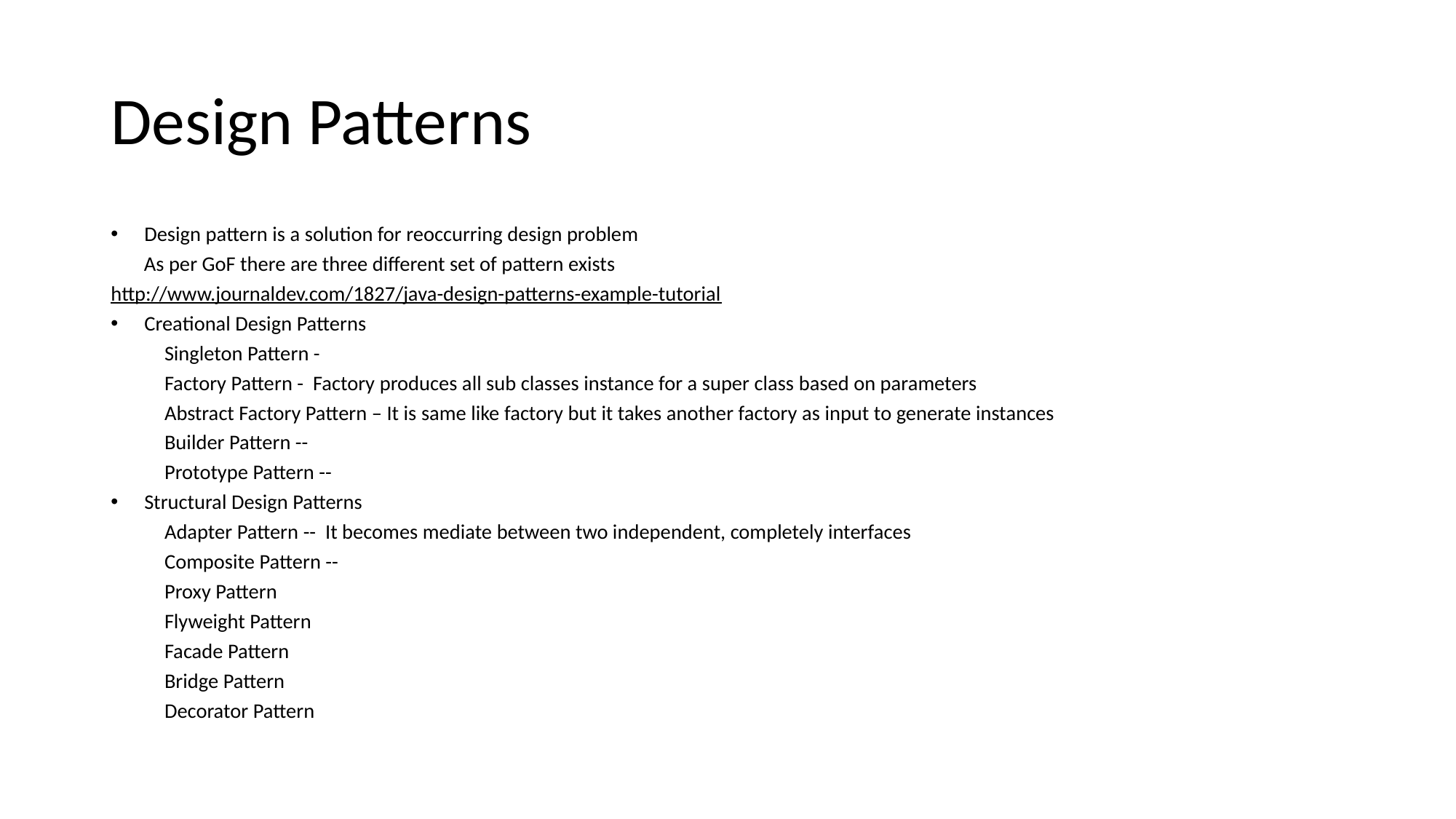

# Design Patterns
Design pattern is a solution for reoccurring design problem
       As per GoF there are three different set of pattern exists
http://www.journaldev.com/1827/java-design-patterns-example-tutorial
Creational Design Patterns
	Singleton Pattern -
	Factory Pattern -  Factory produces all sub classes instance for a super class based on parameters
	Abstract Factory Pattern – It is same like factory but it takes another factory as input to generate instances
	Builder Pattern --
	Prototype Pattern --
Structural Design Patterns
	Adapter Pattern --  It becomes mediate between two independent, completely interfaces
	Composite Pattern --
	Proxy Pattern
	Flyweight Pattern
	Facade Pattern
	Bridge Pattern
	Decorator Pattern